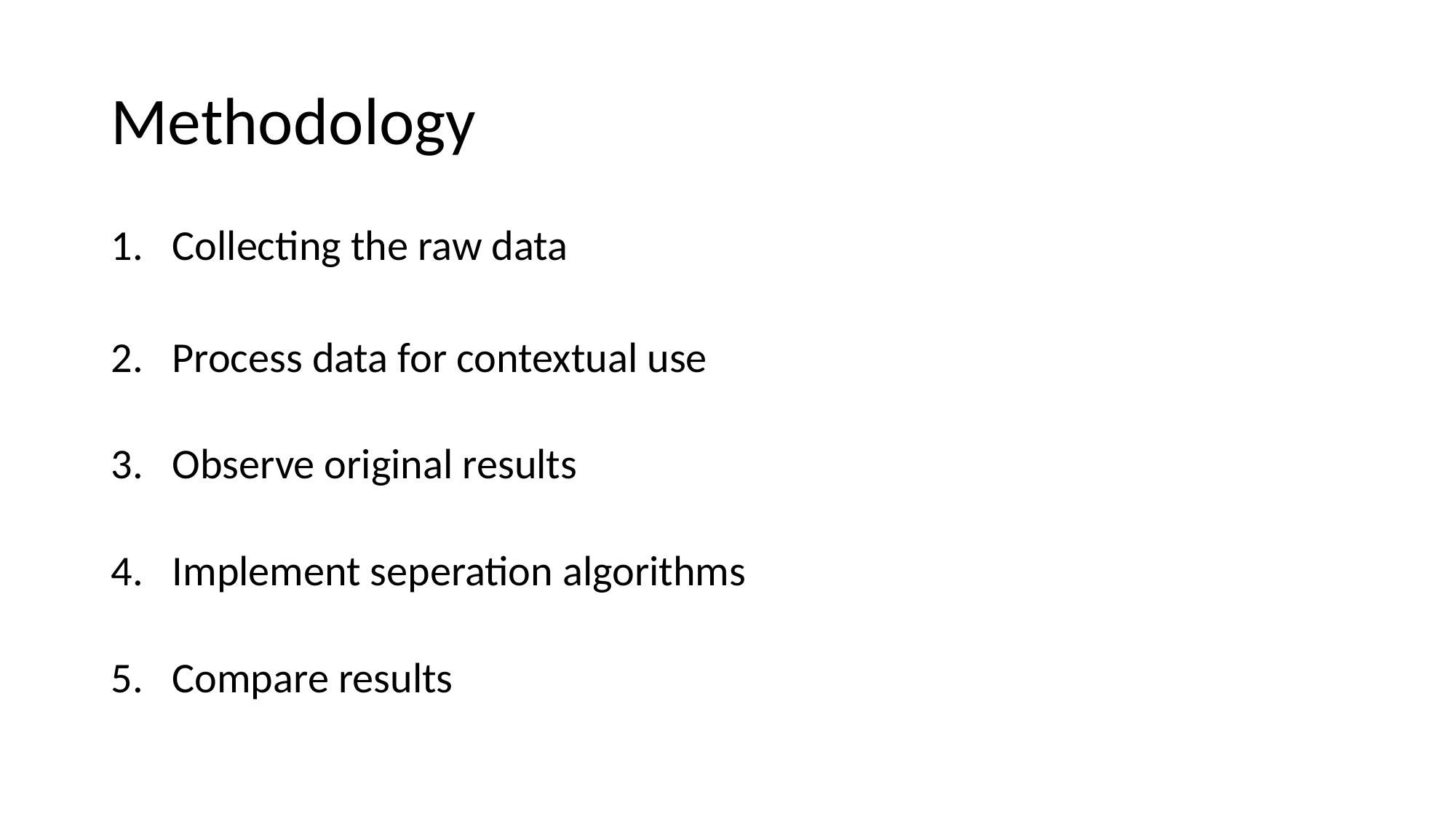

# Methodology
Collecting the raw data
Process data for contextual use
Observe original results
Implement seperation algorithms
Compare results